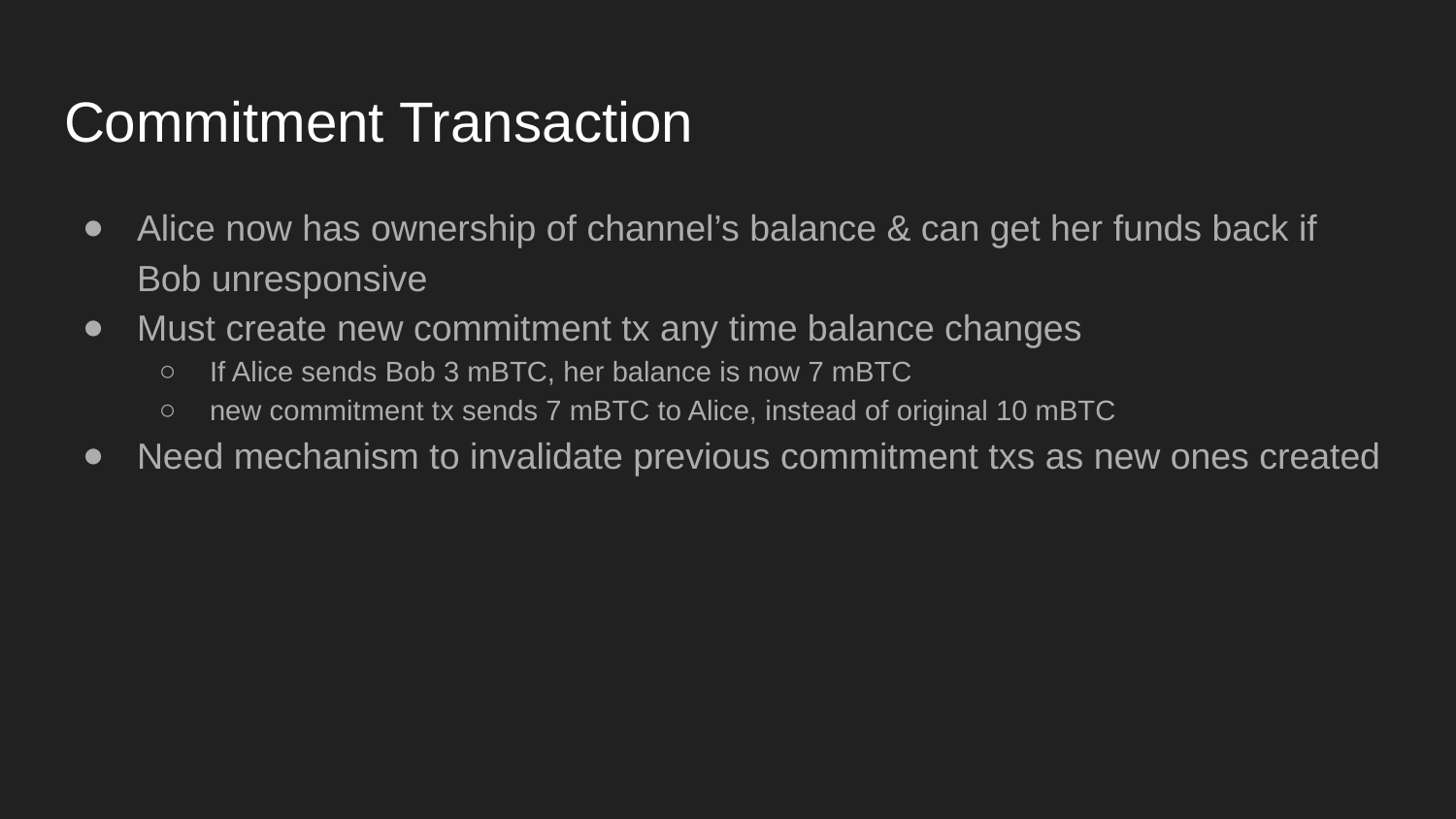

# Commitment Transaction
Alice now has ownership of channel’s balance & can get her funds back if Bob unresponsive
Must create new commitment tx any time balance changes
If Alice sends Bob 3 mBTC, her balance is now 7 mBTC
new commitment tx sends 7 mBTC to Alice, instead of original 10 mBTC
Need mechanism to invalidate previous commitment txs as new ones created